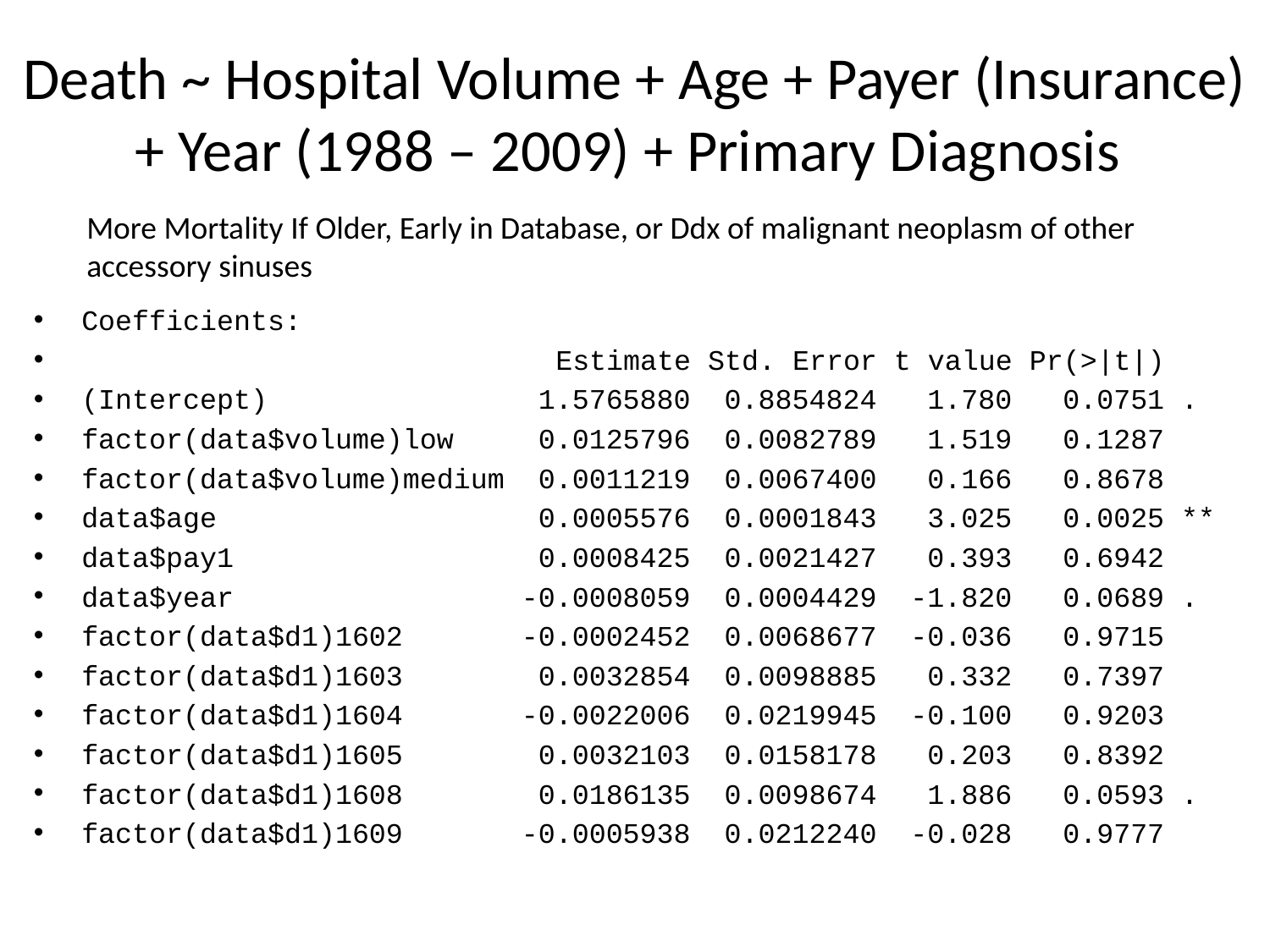

# Death ~ Hospital Volume + Age + Payer (Insurance) + Year (1988 – 2009) + Primary Diagnosis
More Mortality If Older, Early in Database, or Ddx of malignant neoplasm of other accessory sinuses
Coefficients:
                            Estimate Std. Error t value Pr(>|t|)
(Intercept)                1.5765880  0.8854824   1.780   0.0751 .
factor(data$volume)low     0.0125796  0.0082789   1.519   0.1287
factor(data$volume)medium  0.0011219  0.0067400   0.166   0.8678
data$age                   0.0005576  0.0001843   3.025   0.0025 **
data$pay1                  0.0008425  0.0021427   0.393   0.6942
data$year                 -0.0008059  0.0004429  -1.820   0.0689 .
factor(data$d1)1602       -0.0002452  0.0068677  -0.036   0.9715
factor(data$d1)1603        0.0032854  0.0098885   0.332   0.7397
factor(data$d1)1604       -0.0022006  0.0219945  -0.100   0.9203
factor(data$d1)1605        0.0032103  0.0158178   0.203   0.8392
factor(data$d1)1608        0.0186135  0.0098674   1.886   0.0593 .
factor(data$d1)1609       -0.0005938  0.0212240  -0.028   0.9777